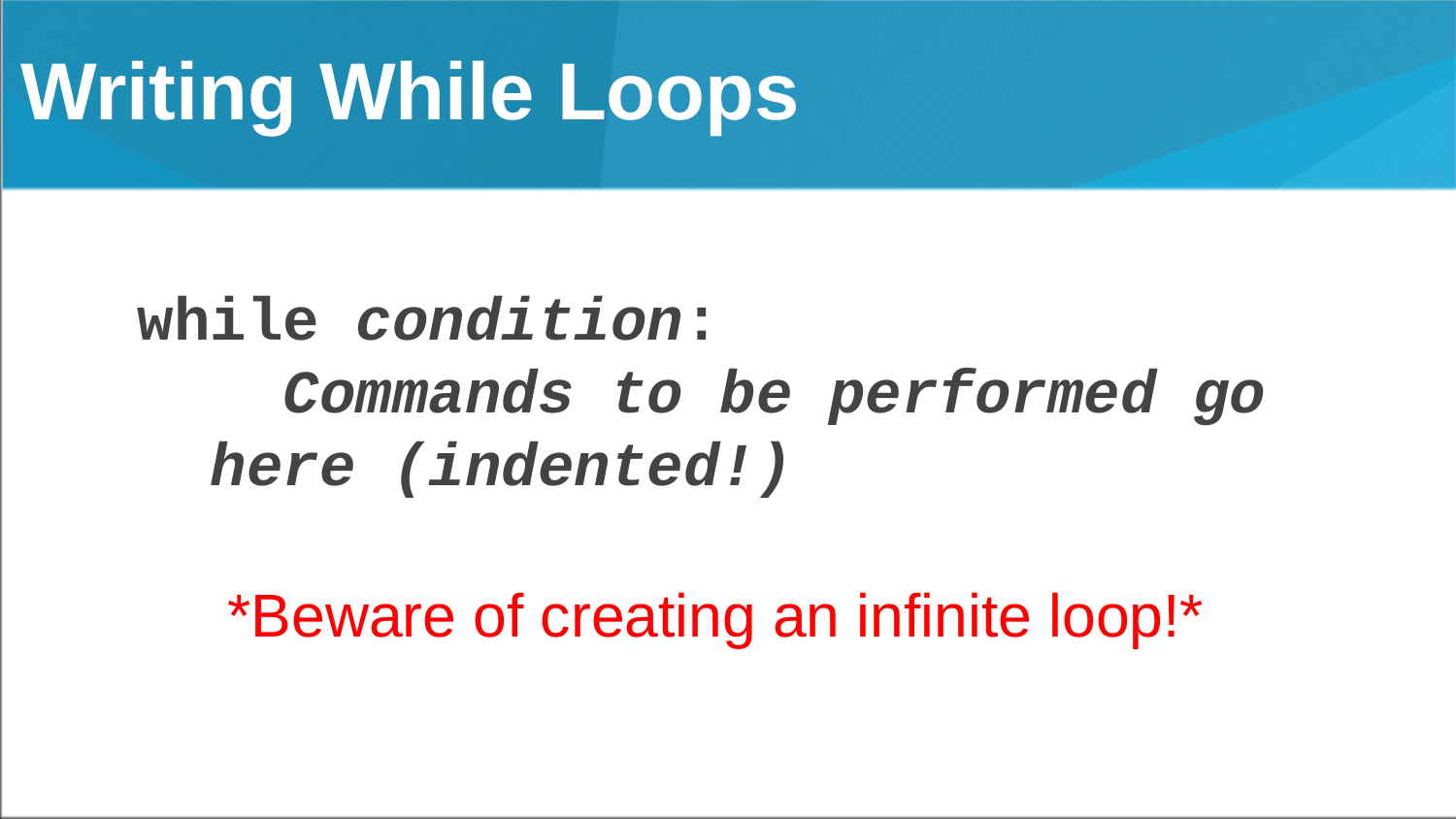

# Writing While Loops
while condition:
	Commands to be performed go
here (indented!)
*Beware of creating an infinite loop!*